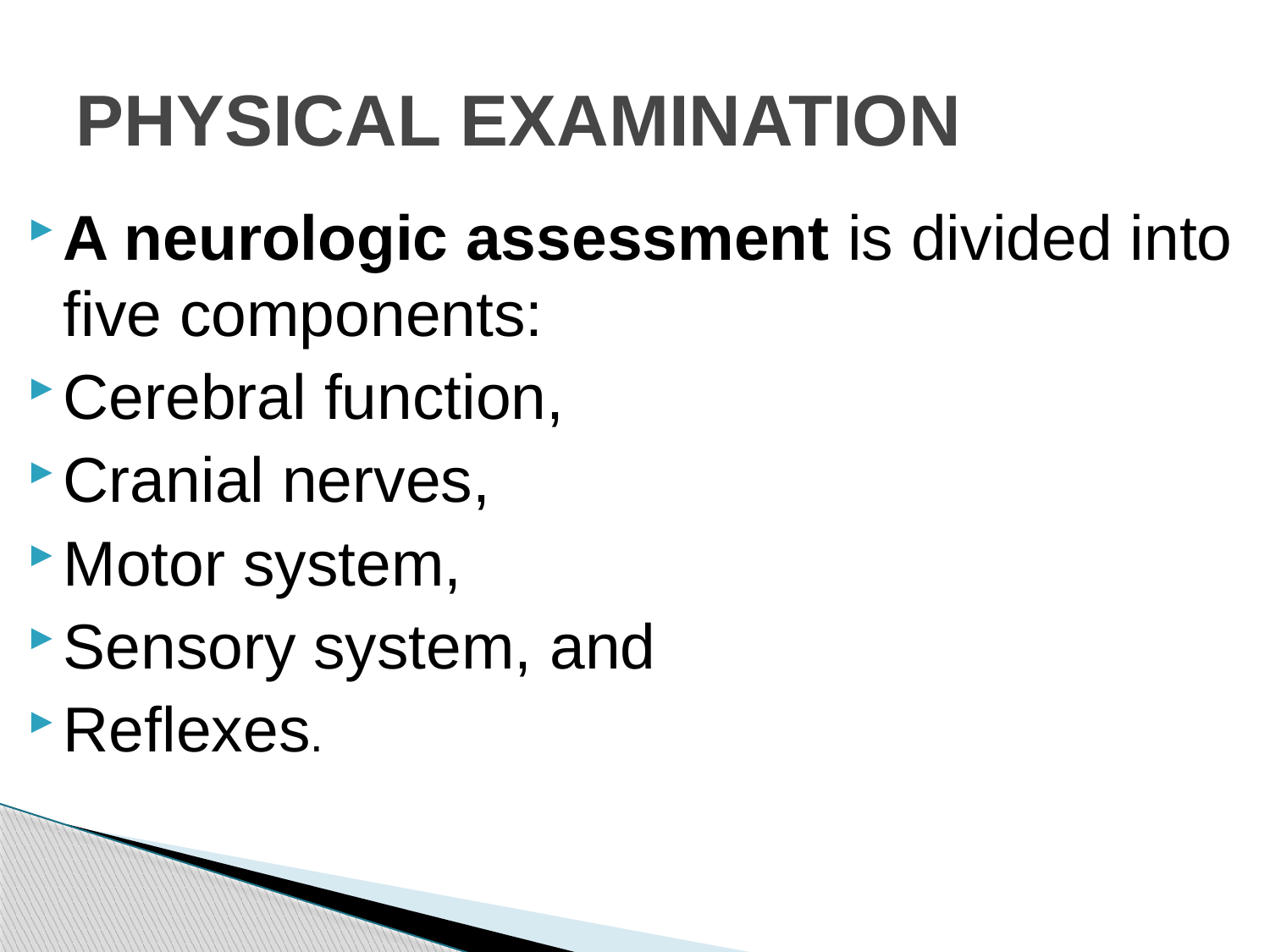

# PHYSICAL EXAMINATION
A neurologic assessment is divided into five components:
Cerebral function,
Cranial nerves,
Motor system,
Sensory system, and
Reflexes.